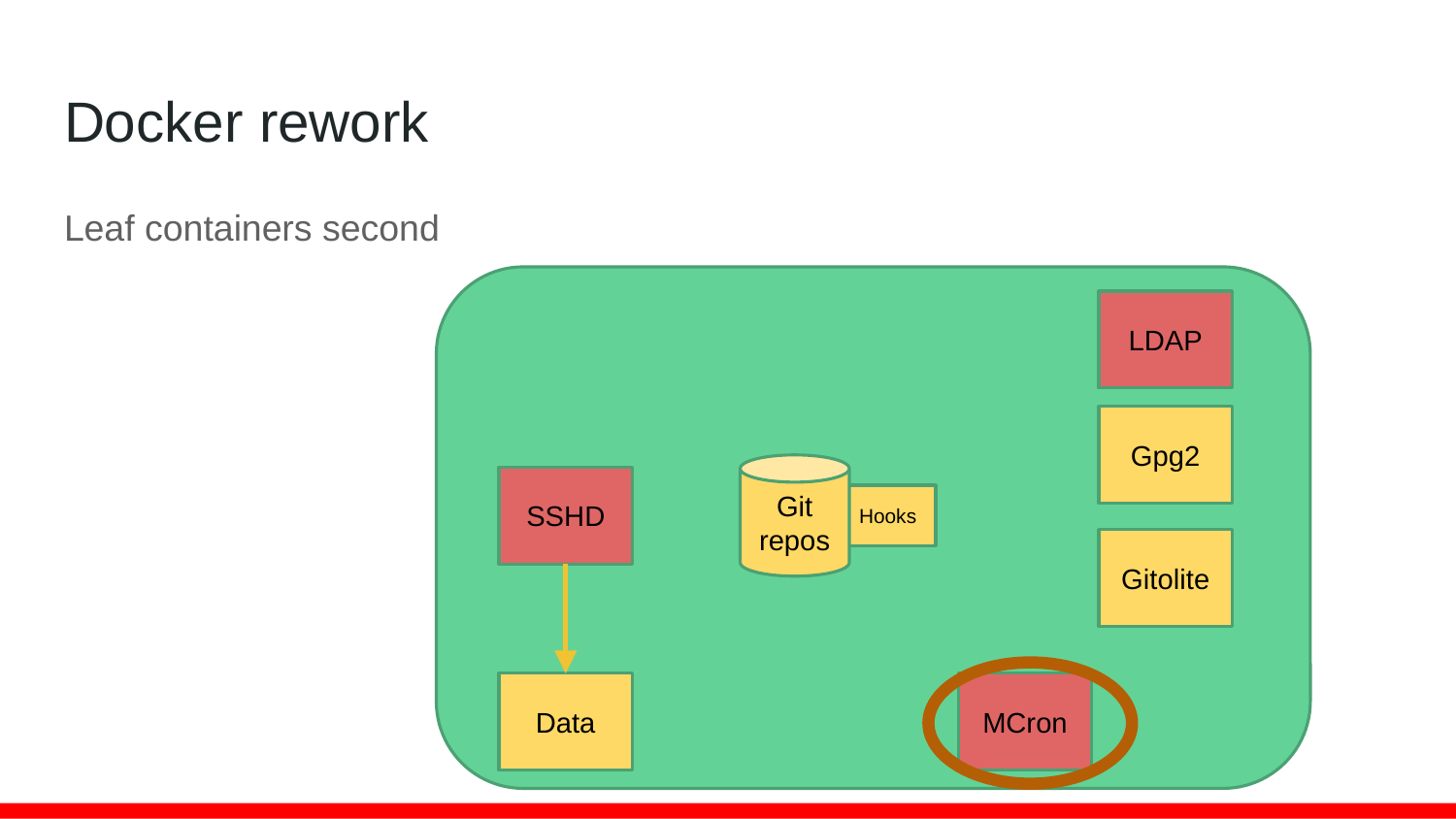

# Docker rework
Leaf containers second

LDAP
Gpg2
Git
repos
SSHD
Hooks
Gitolite

Data
MCron